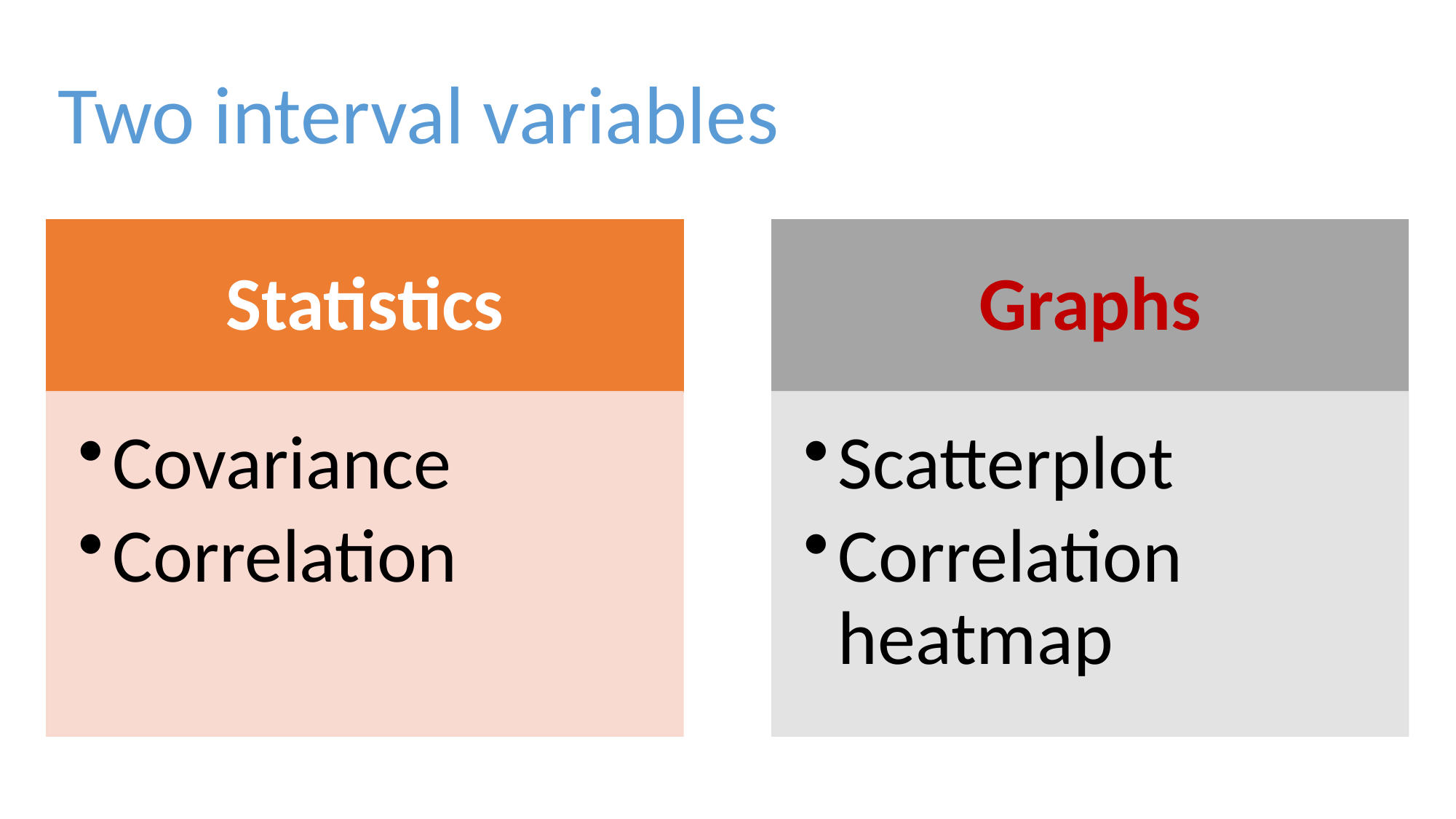

# Two interval variables
Statistics
Covariance
Correlation
Graphs
Scatterplot
Correlation heatmap